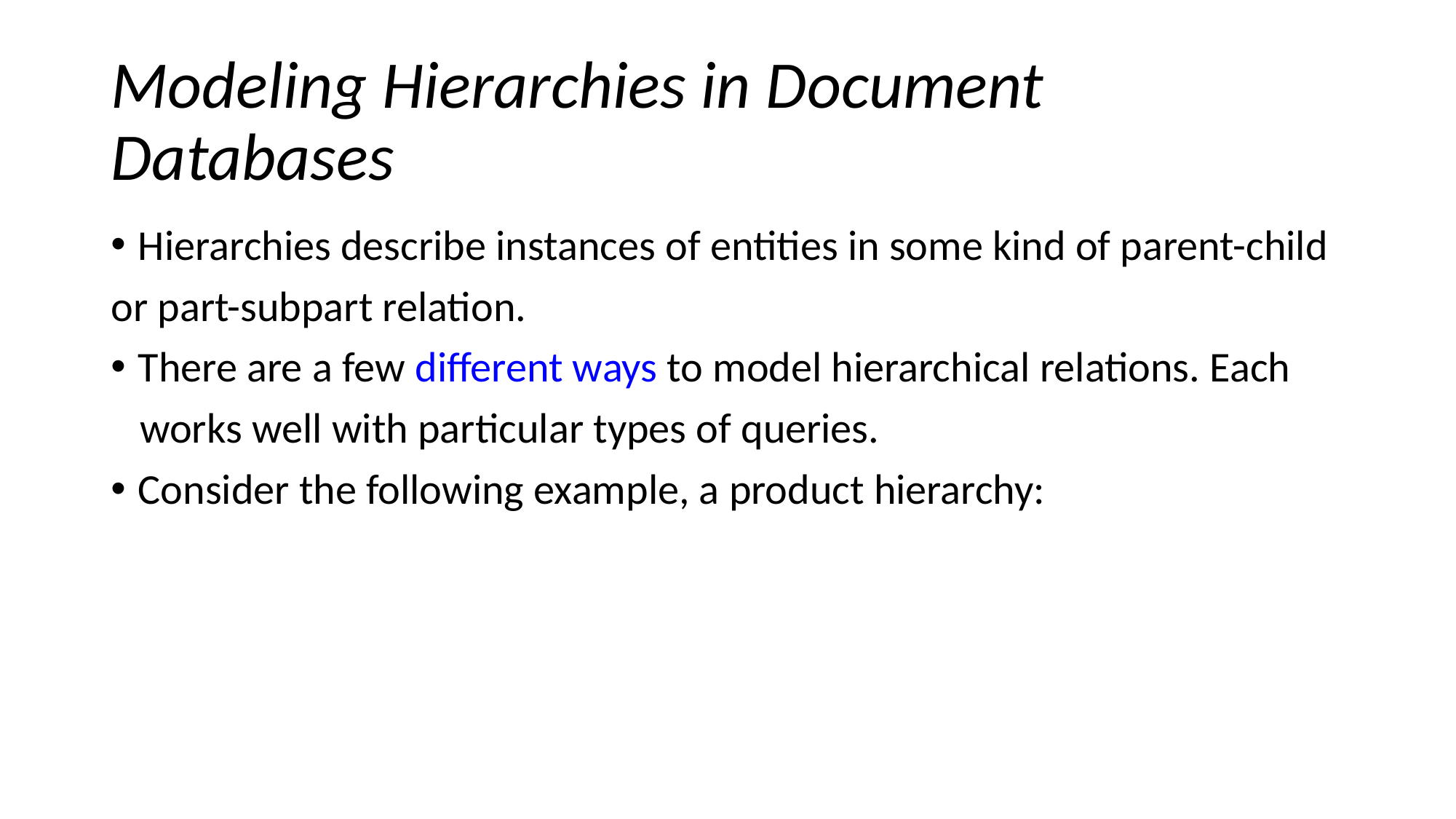

# Modeling Hierarchies in Document Databases
Hierarchies describe instances of entities in some kind of parent-child
or part-subpart relation.
There are a few different ways to model hierarchical relations. Each
   works well with particular types of queries.
Consider the following example, a product hierarchy: